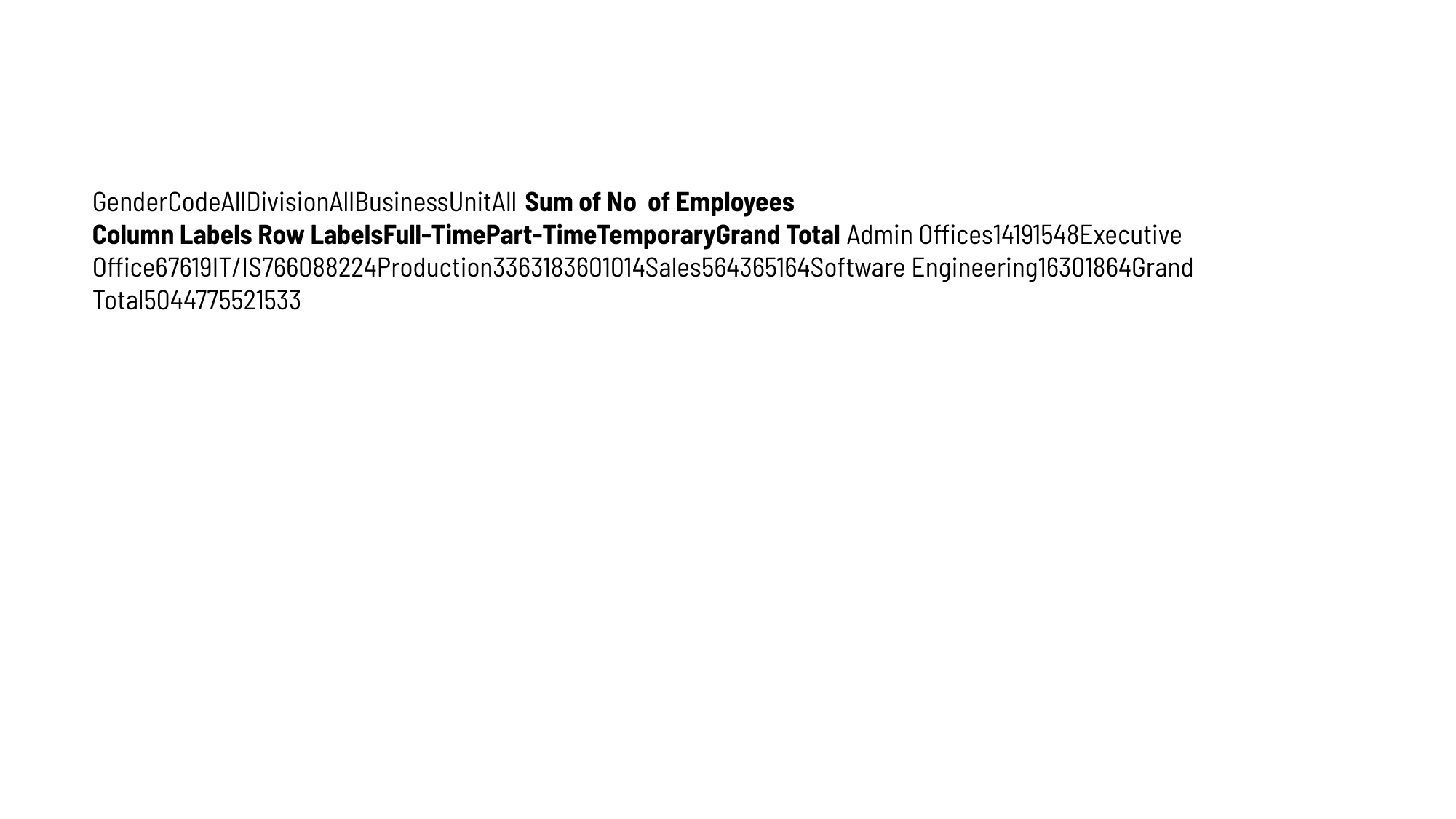

GenderCodeAllDivisionAllBusinessUnitAll Sum of No  of Employees
Column Labels Row LabelsFull-TimePart-TimeTemporaryGrand Total Admin Offices14191548Executive Office67619IT/IS766088224Production3363183601014Sales564365164Software Engineering16301864Grand Total5044775521533